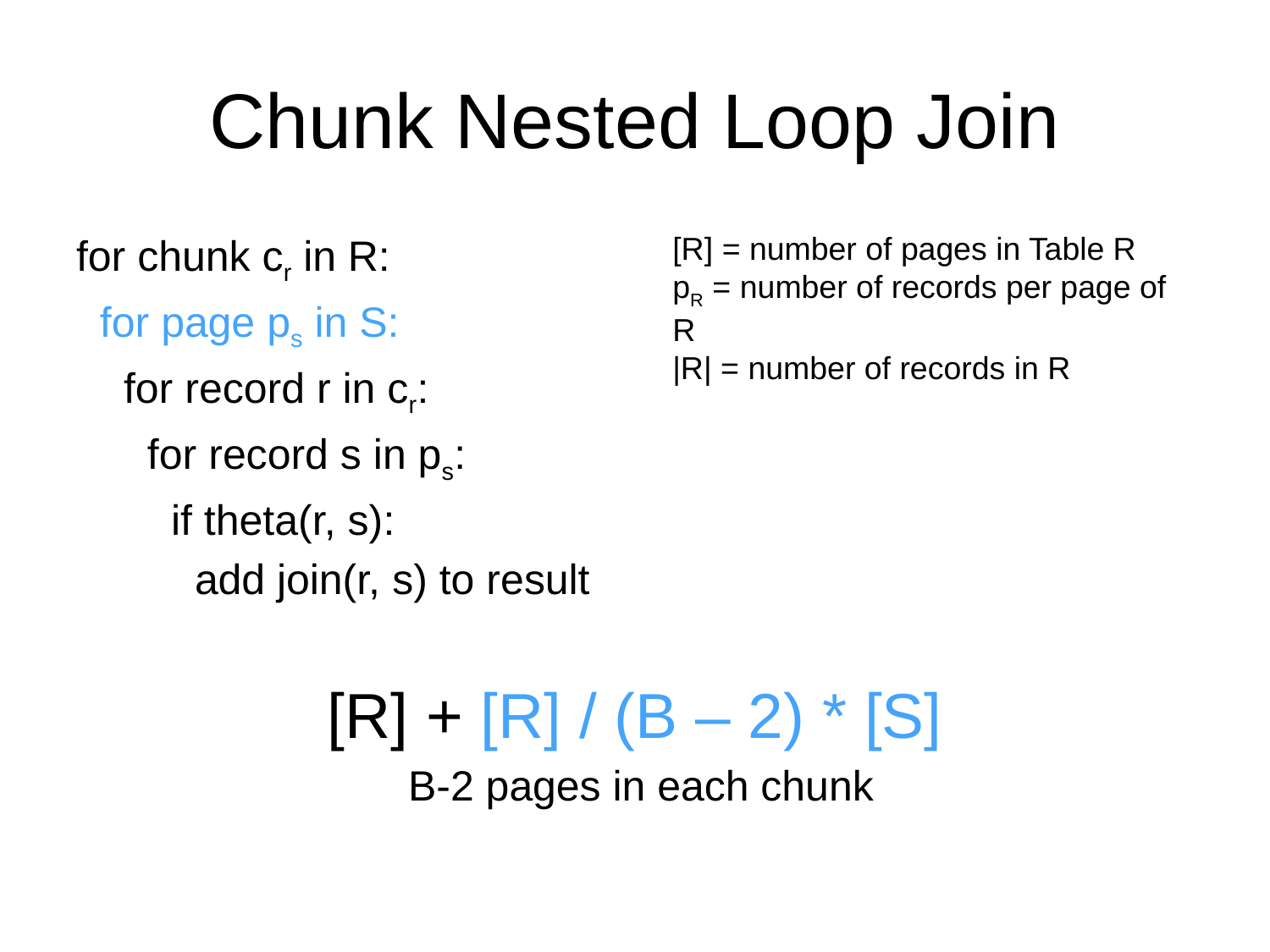

# Chunk Nested Loop Join
for chunk cr in R:
  for page ps in S:
    for record r in cr:
      for record s in ps:
        if theta(r, s):
          add join(r, s) to result

[R] + [R] / (B – 2) * [S]

[R] = number of pages in Table R
pR = number of records per page of R
|R| = number of records in R
B-2 pages in each chunk